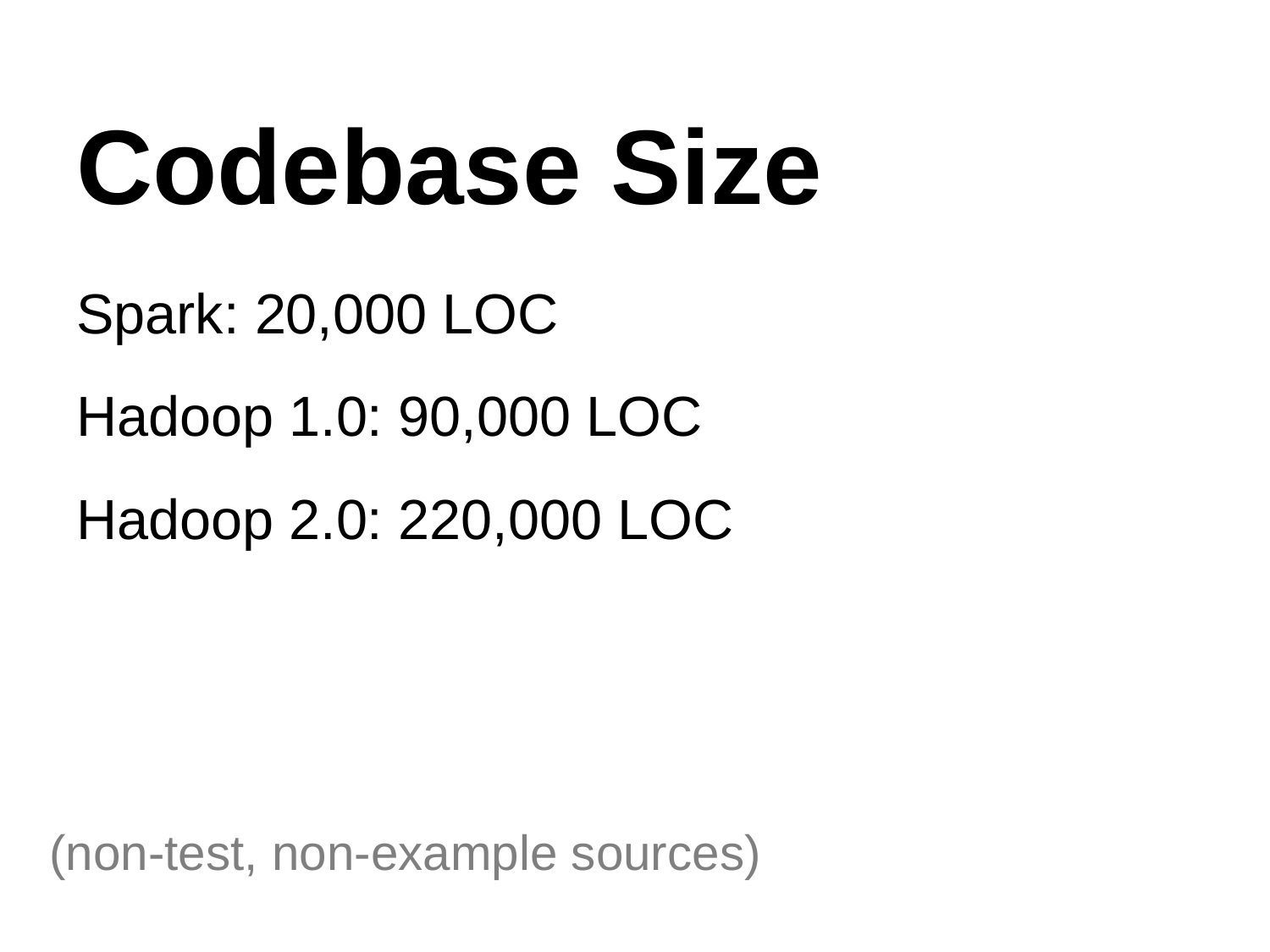

# Codebase Size
Spark: 20,000 LOC
Hadoop 1.0: 90,000 LOC
Hadoop 2.0: 220,000 LOC
(non-test, non-example sources)